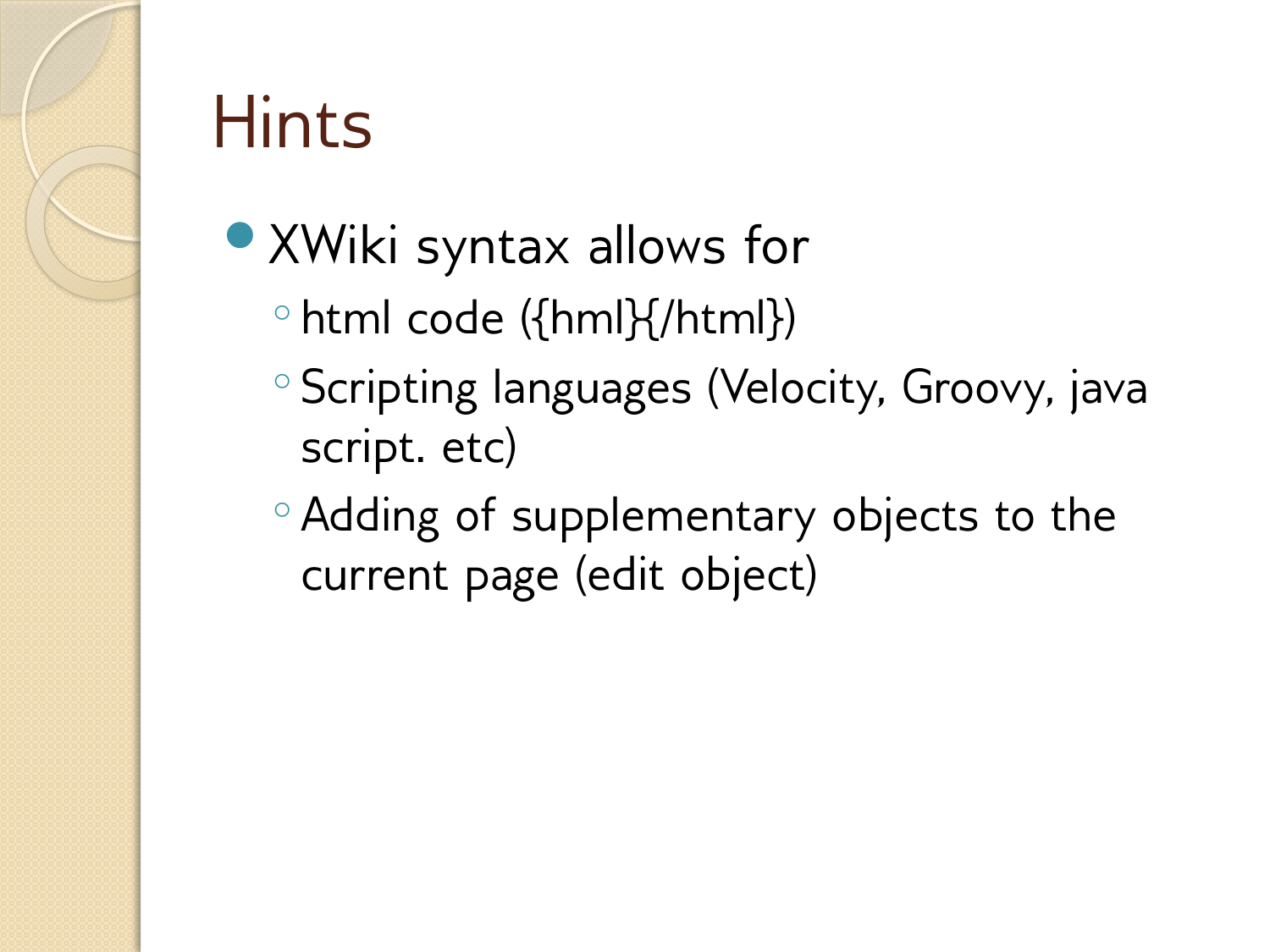

# Hints
XWiki syntax allows for
html code ({hml}{/html})
Scripting languages (Velocity, Groovy, java script. etc)
Adding of supplementary objects to the current page (edit object)